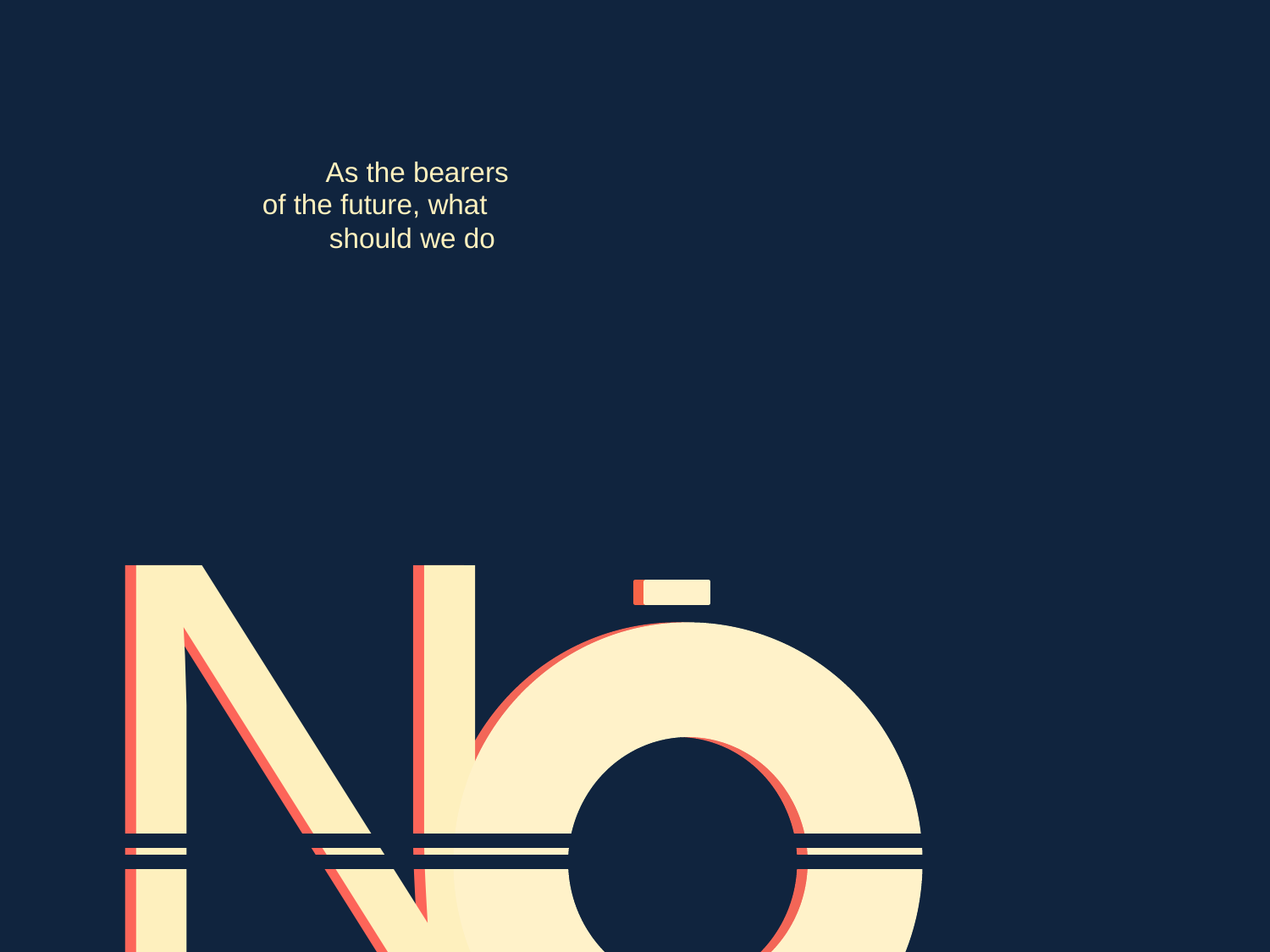

As the bearers
of the future, what
should we do
N   W
N   W

?
?